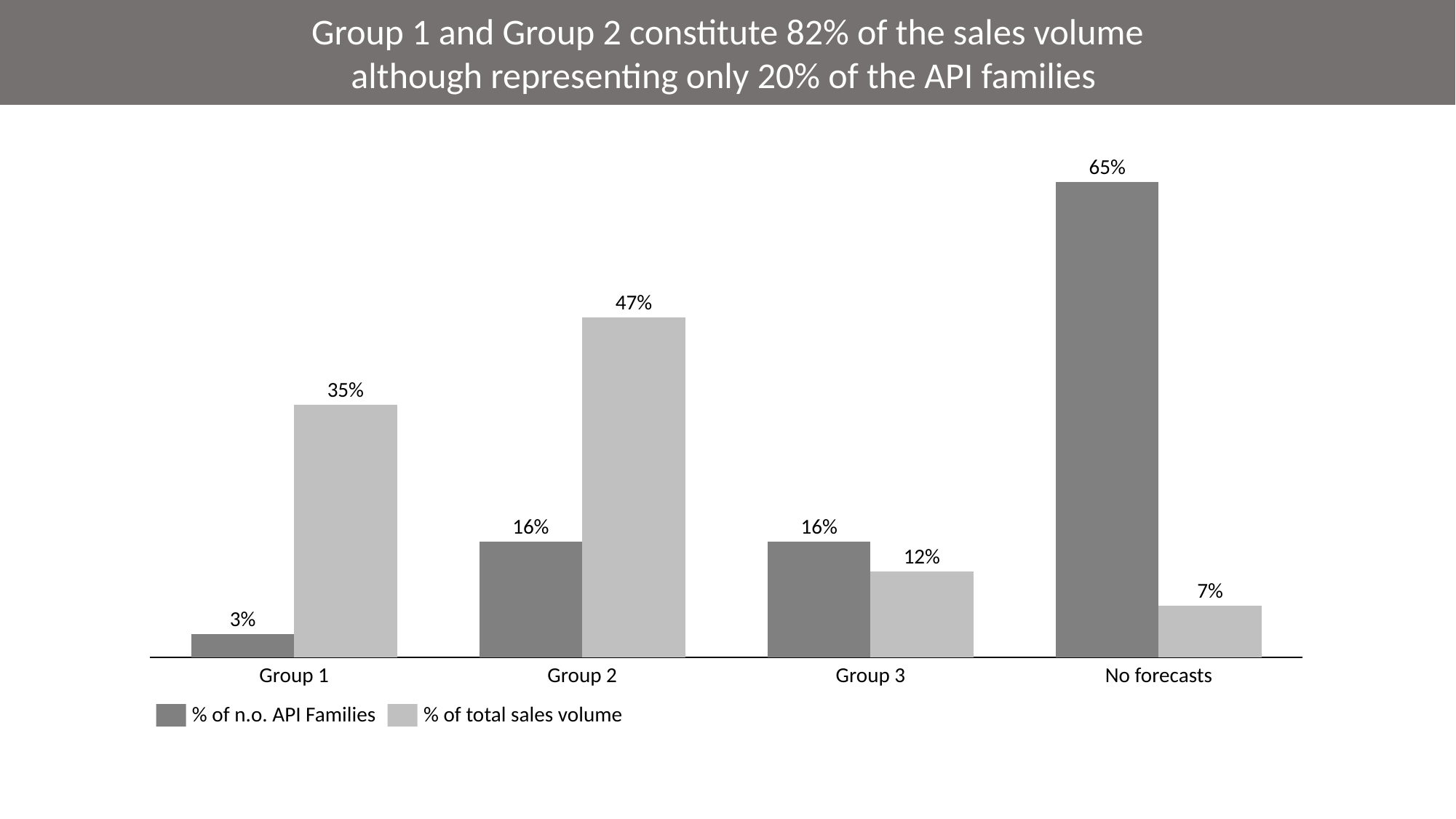

Group 1 and Group 2 constitute 82% of the sales volume
although representing only 20% of the API families

65%

### Chart

| Category |  |  |
|---|---|---|
47%
35%
16%
16%
12%
7%
3%
Group 1
Group 2
Group 3
No forecasts
% of n.o. API Families
% of total sales volume